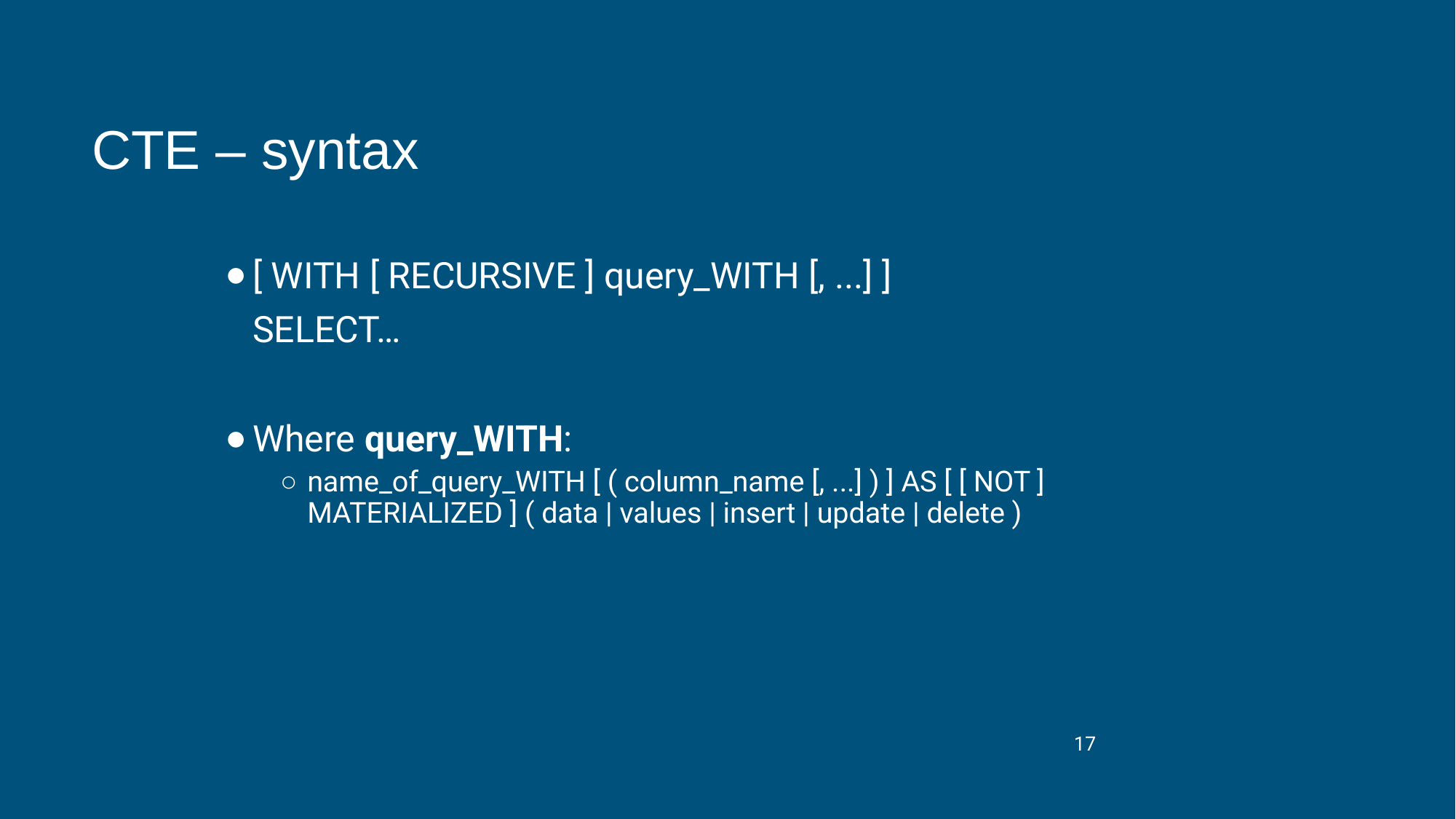

# CTE – syntax
[ WITH [ RECURSIVE ] query_WITH [, ...] ]
   SELECT…

Where query_WITH:
name_of_query_WITH [ ( column_name [, ...] ) ] AS [ [ NOT ] MATERIALIZED ] ( data | values | insert | update | delete )
17